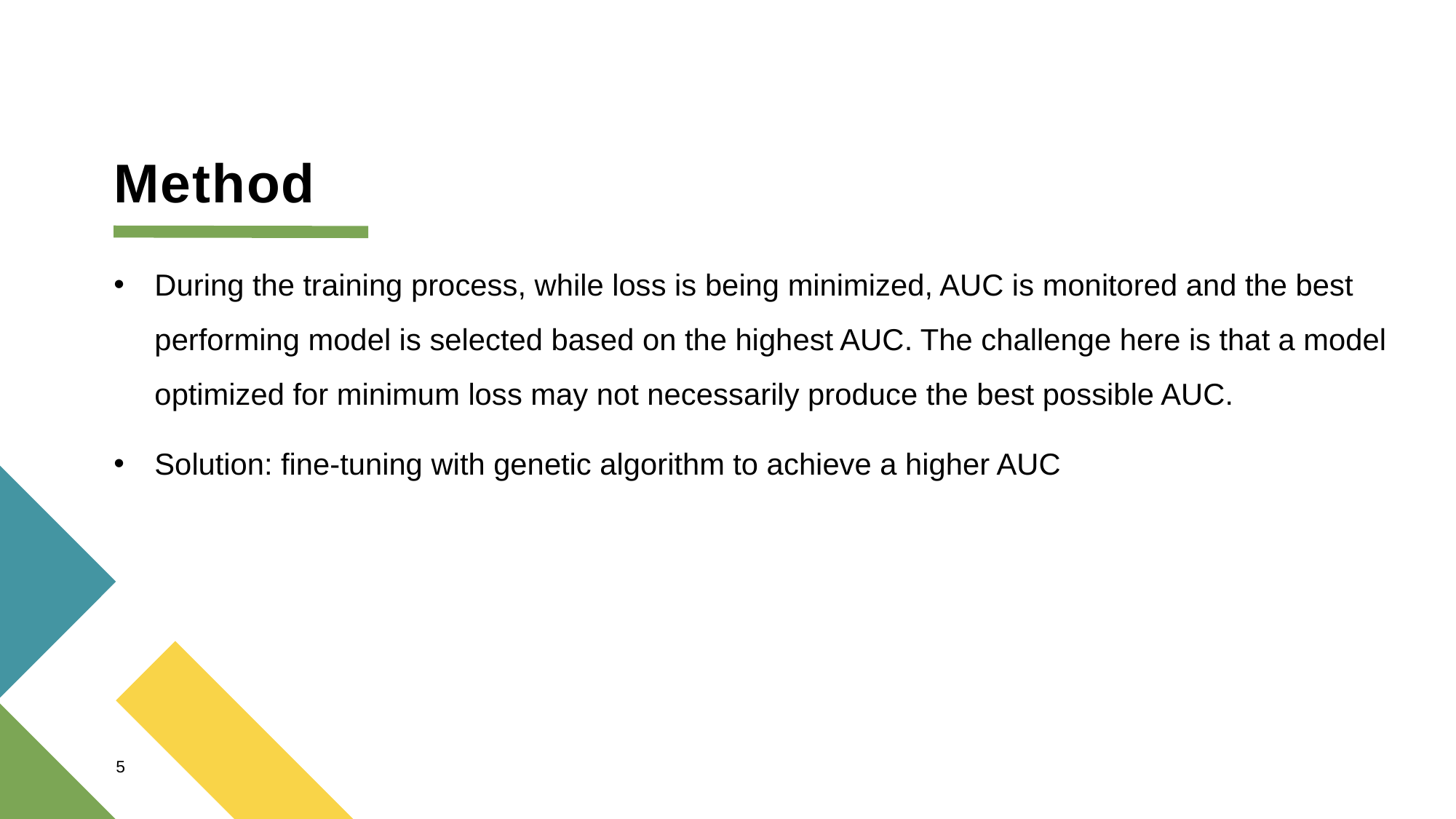

# Method
During the training process, while loss is being minimized, AUC is monitored and the best performing model is selected based on the highest AUC. The challenge here is that a model optimized for minimum loss may not necessarily produce the best possible AUC.
Solution: fine-tuning with genetic algorithm to achieve a higher AUC
5